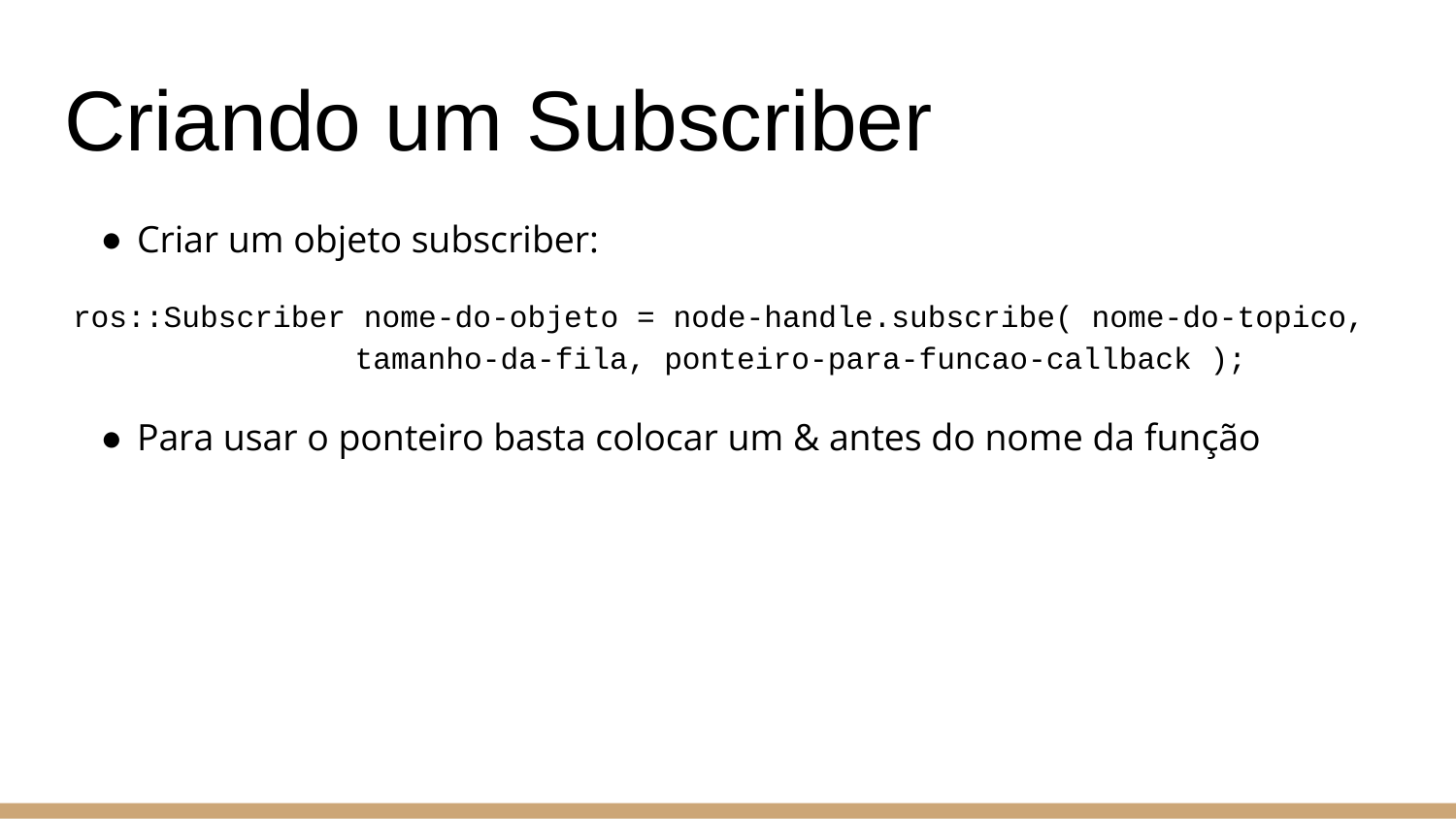

# Criando um Subscriber
Criar um objeto subscriber:
ros::Subscriber nome-do-objeto = node-handle.subscribe( nome-do-topico, 	tamanho-da-fila, ponteiro-para-funcao-callback );
Para usar o ponteiro basta colocar um & antes do nome da função